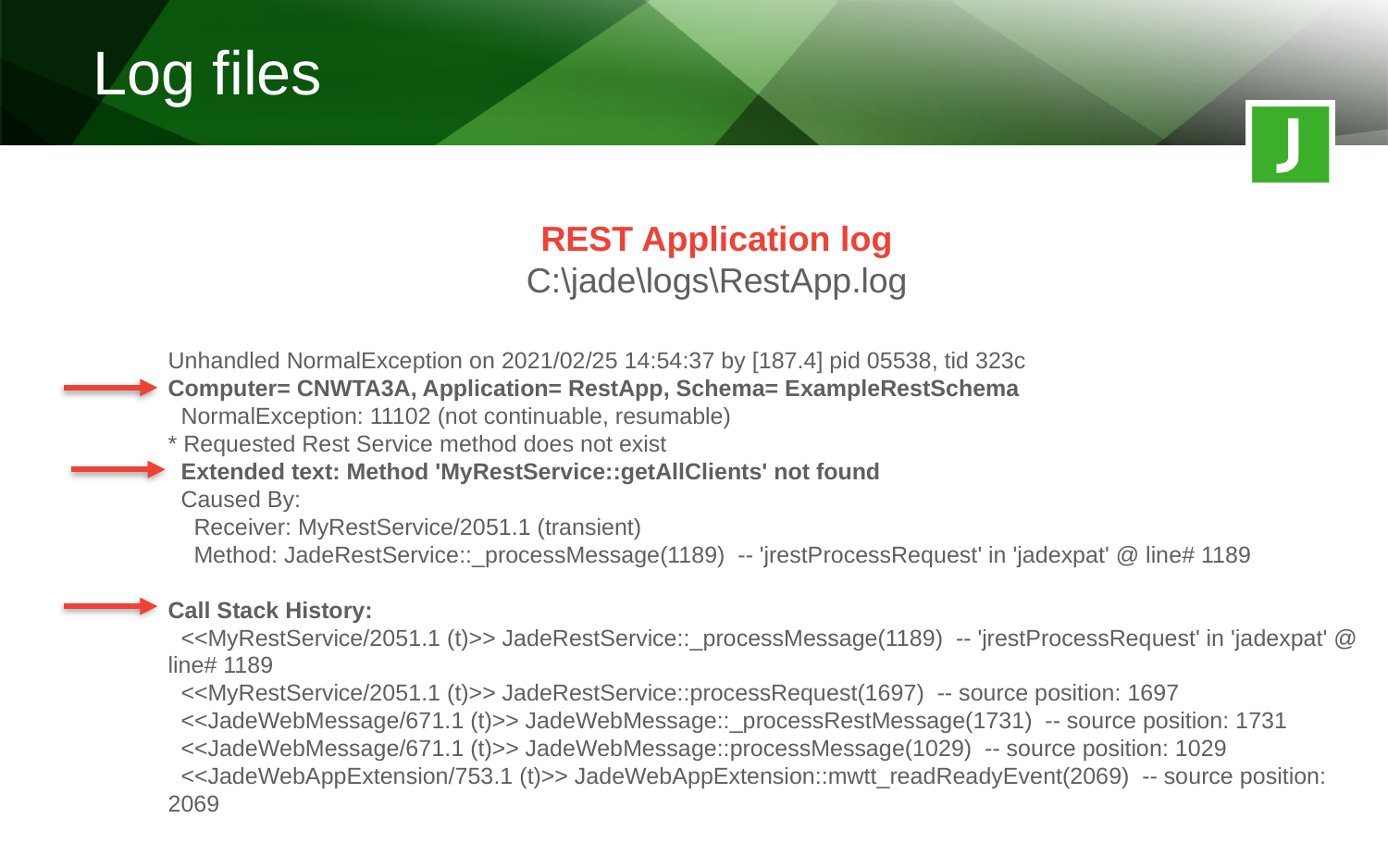

Log files
REST Application log
C:\jade\logs\RestApp.log
Unhandled NormalException on 2021/02/25 14:54:37 by [187.4] pid 05538, tid 323c
Computer= CNWTA3A, Application= RestApp, Schema= ExampleRestSchema
  NormalException: 11102 (not continuable, resumable)
* Requested Rest Service method does not exist
  Extended text: Method 'MyRestService::getAllClients' not found
  Caused By:
    Receiver: MyRestService/2051.1 (transient)
    Method: JadeRestService::_processMessage(1189)  -- 'jrestProcessRequest' in 'jadexpat' @ line# 1189

Call Stack History:
  <<MyRestService/2051.1 (t)>> JadeRestService::_processMessage(1189)  -- 'jrestProcessRequest' in 'jadexpat' @ line# 1189
  <<MyRestService/2051.1 (t)>> JadeRestService::processRequest(1697)  -- source position: 1697
  <<JadeWebMessage/671.1 (t)>> JadeWebMessage::_processRestMessage(1731)  -- source position: 1731
  <<JadeWebMessage/671.1 (t)>> JadeWebMessage::processMessage(1029)  -- source position: 1029
  <<JadeWebAppExtension/753.1 (t)>> JadeWebAppExtension::mwtt_readReadyEvent(2069)  -- source position: 2069